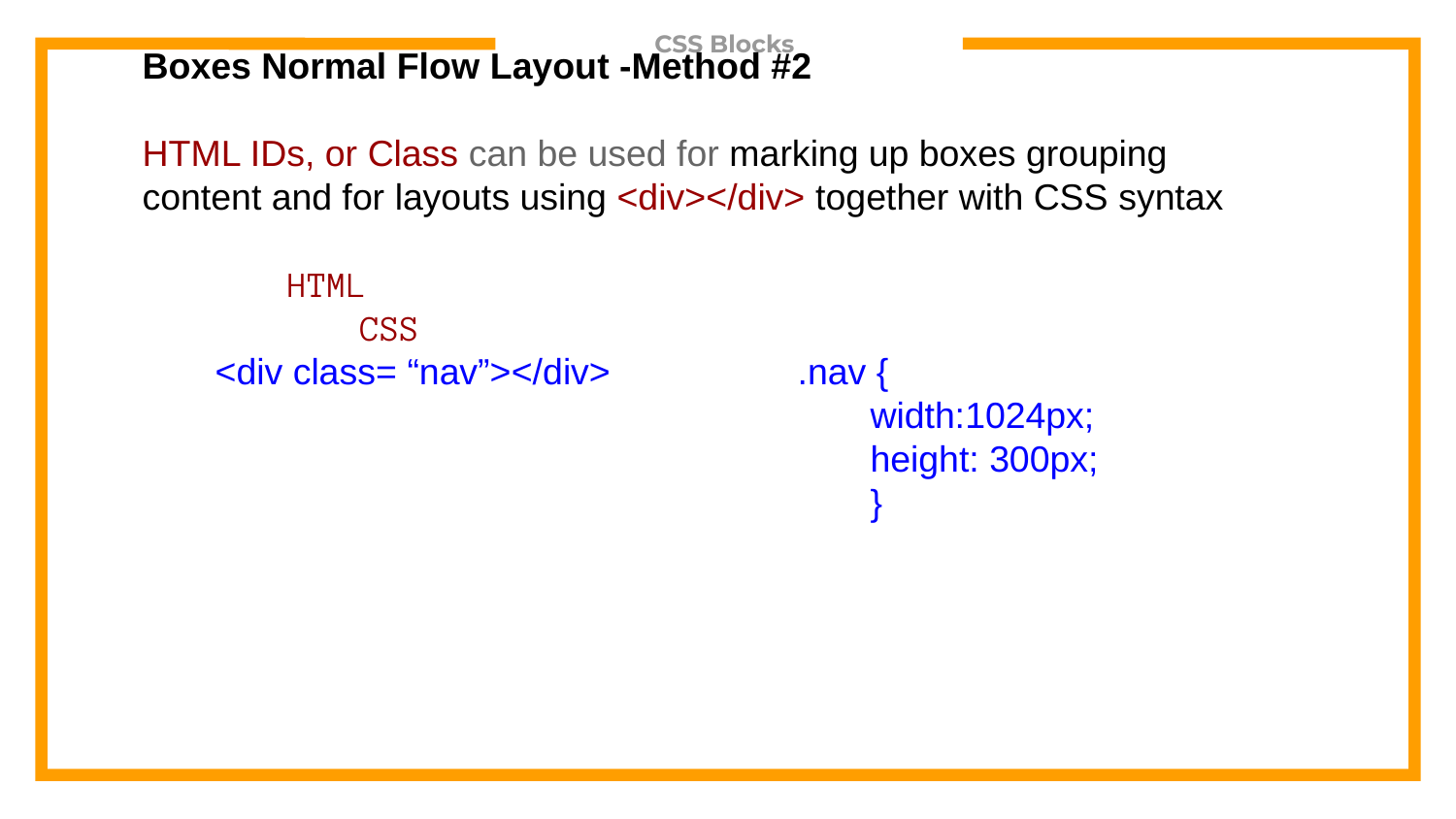

# CSS Blocks
Boxes Normal Flow Layout -Method #2

HTML IDs, or Class can be used for marking up boxes grouping content and for layouts using <div></div> together with CSS syntax

HTML							CSS
<div class= “nav”></div>		.nav {
width:1024px;
height: 300px;
}